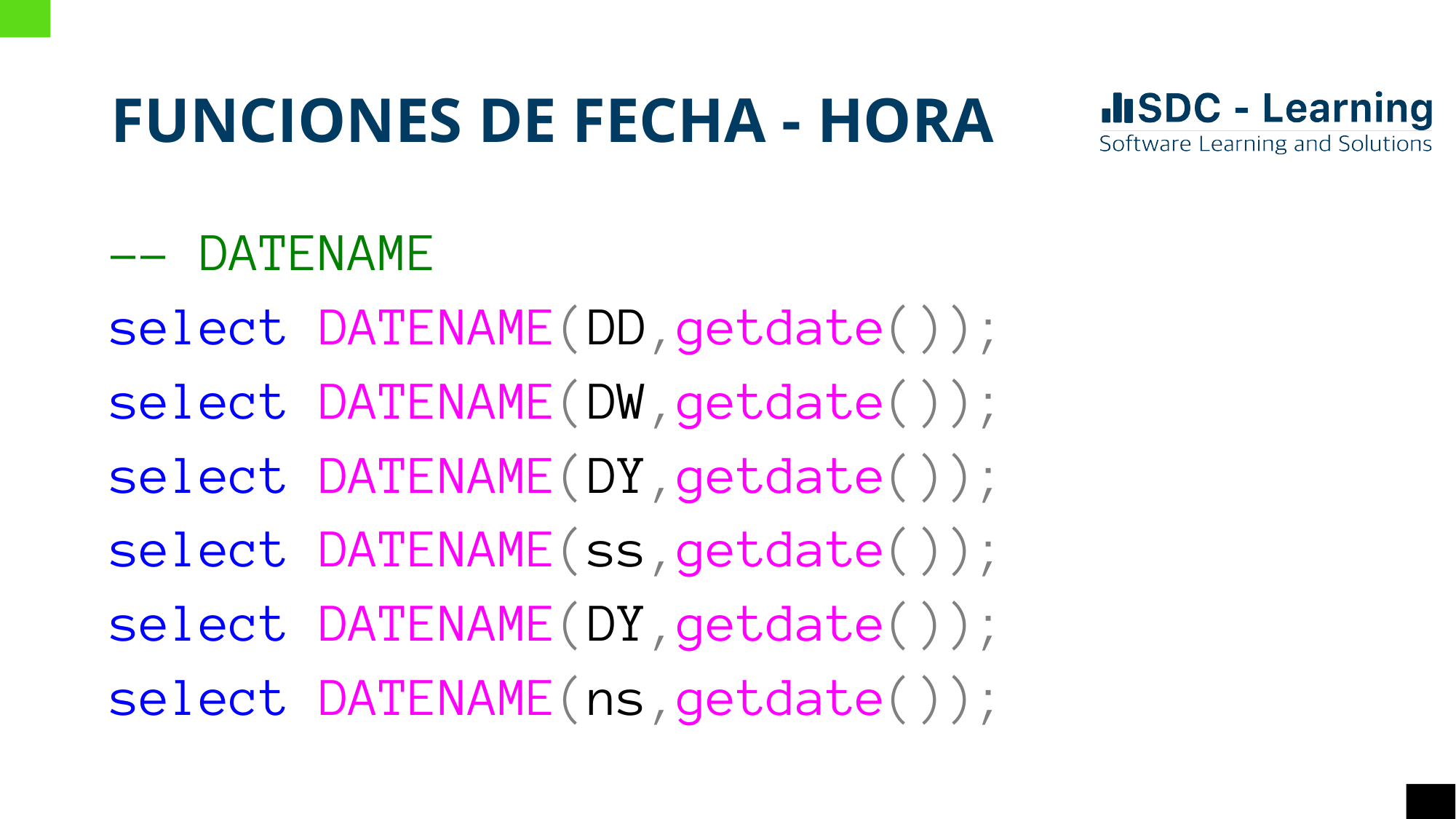

# FUNCIONES DE FECHA - HORA
-- DATENAME
select DATENAME(DD,getdate());
select DATENAME(DW,getdate());
select DATENAME(DY,getdate());
select DATENAME(ss,getdate());
select DATENAME(DY,getdate());
select DATENAME(ns,getdate());